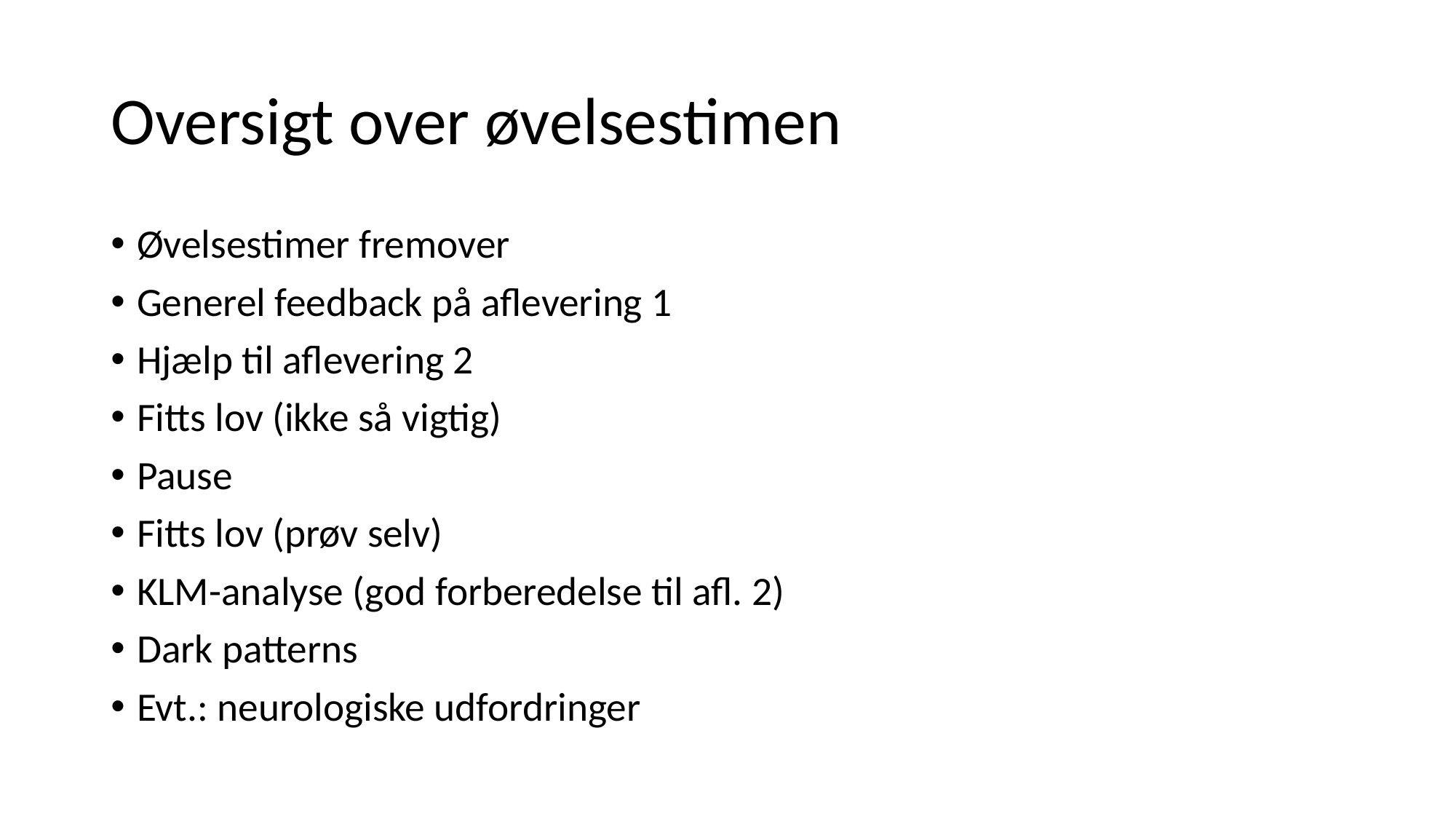

# Oversigt over øvelsestimen
Øvelsestimer fremover
Generel feedback på aflevering 1
Hjælp til aflevering 2
Fitts lov (ikke så vigtig)
Pause
Fitts lov (prøv selv)
KLM-analyse (god forberedelse til afl. 2)
Dark patterns
Evt.: neurologiske udfordringer